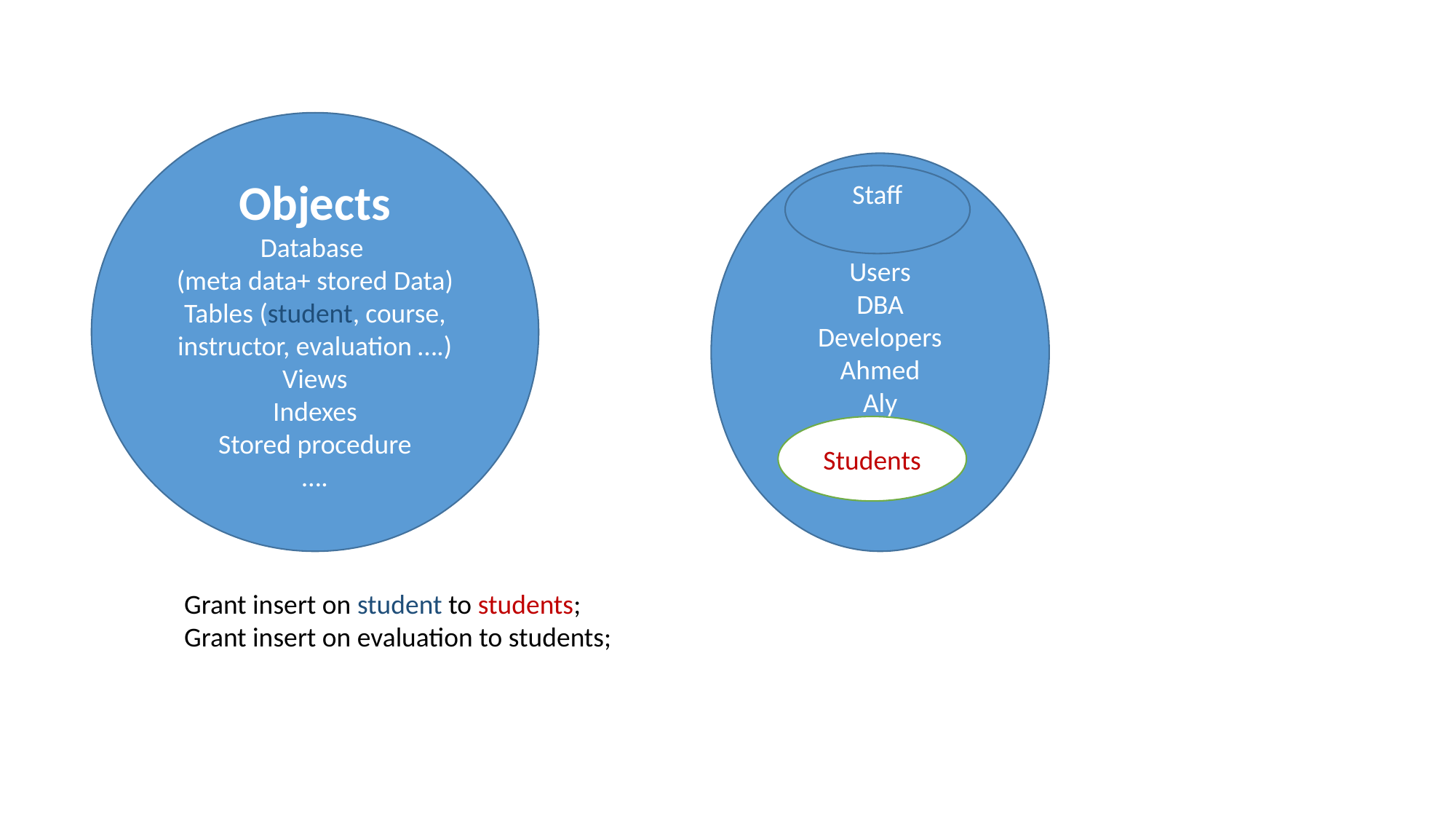

Objects
Database
(meta data+ stored Data)
Tables (student, course, instructor, evaluation ….)
Views
Indexes
Stored procedure
….
Users
DBA
Developers
Ahmed
Aly

Staff

Students
Grant insert on student to students;
Grant insert on evaluation to students;